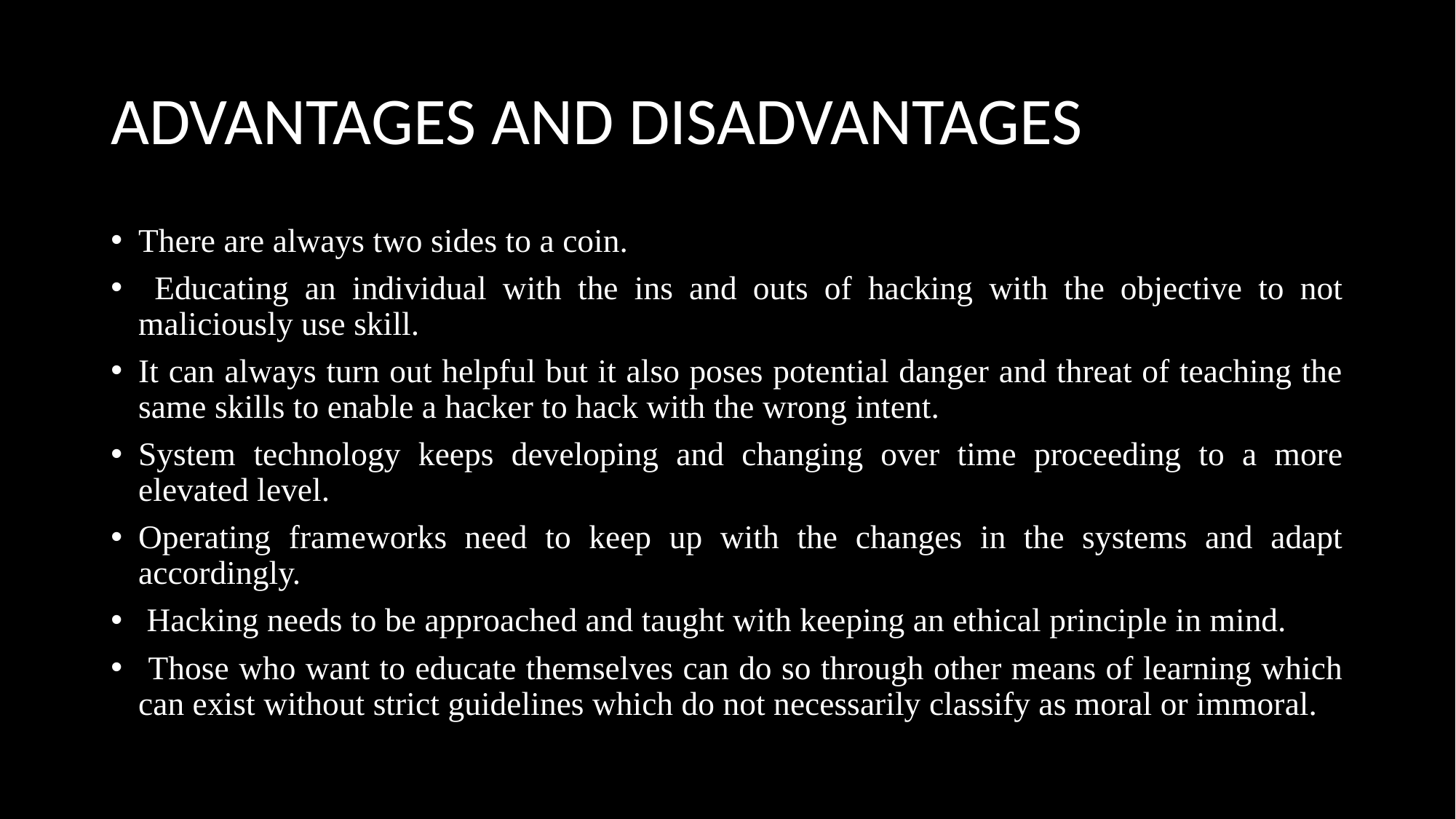

# ADVANTAGES AND DISADVANTAGES
There are always two sides to a coin.
 Educating an individual with the ins and outs of hacking with the objective to not maliciously use skill.
It can always turn out helpful but it also poses potential danger and threat of teaching the same skills to enable a hacker to hack with the wrong intent.
System technology keeps developing and changing over time proceeding to a more elevated level.
Operating frameworks need to keep up with the changes in the systems and adapt accordingly.
 Hacking needs to be approached and taught with keeping an ethical principle in mind.
 Those who want to educate themselves can do so through other means of learning which can exist without strict guidelines which do not necessarily classify as moral or immoral.